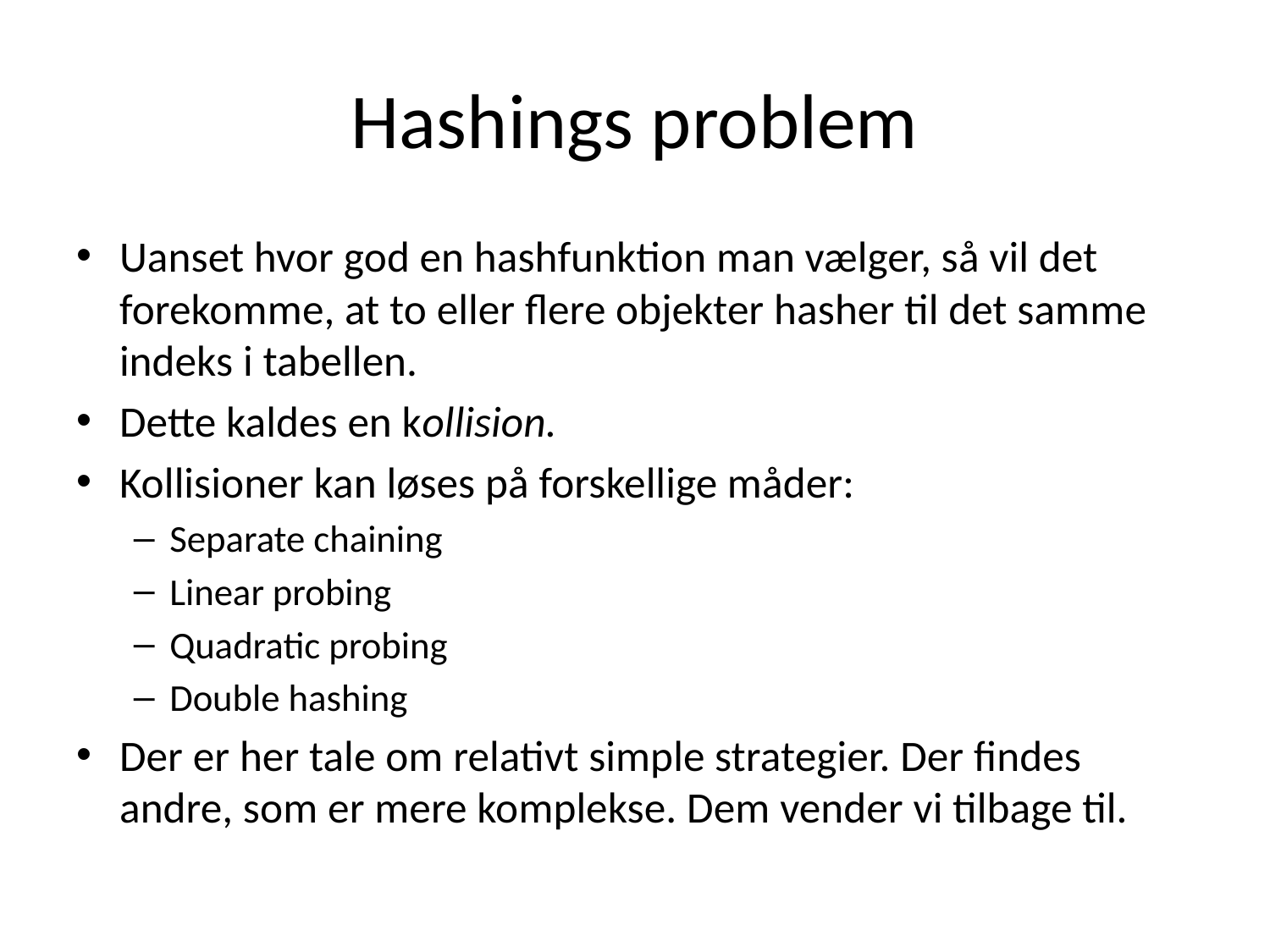

# Hashings problem
Uanset hvor god en hashfunktion man vælger, så vil det forekomme, at to eller flere objekter hasher til det samme indeks i tabellen.
Dette kaldes en kollision.
Kollisioner kan løses på forskellige måder:
Separate chaining
Linear probing
Quadratic probing
Double hashing
Der er her tale om relativt simple strategier. Der findes andre, som er mere komplekse. Dem vender vi tilbage til.